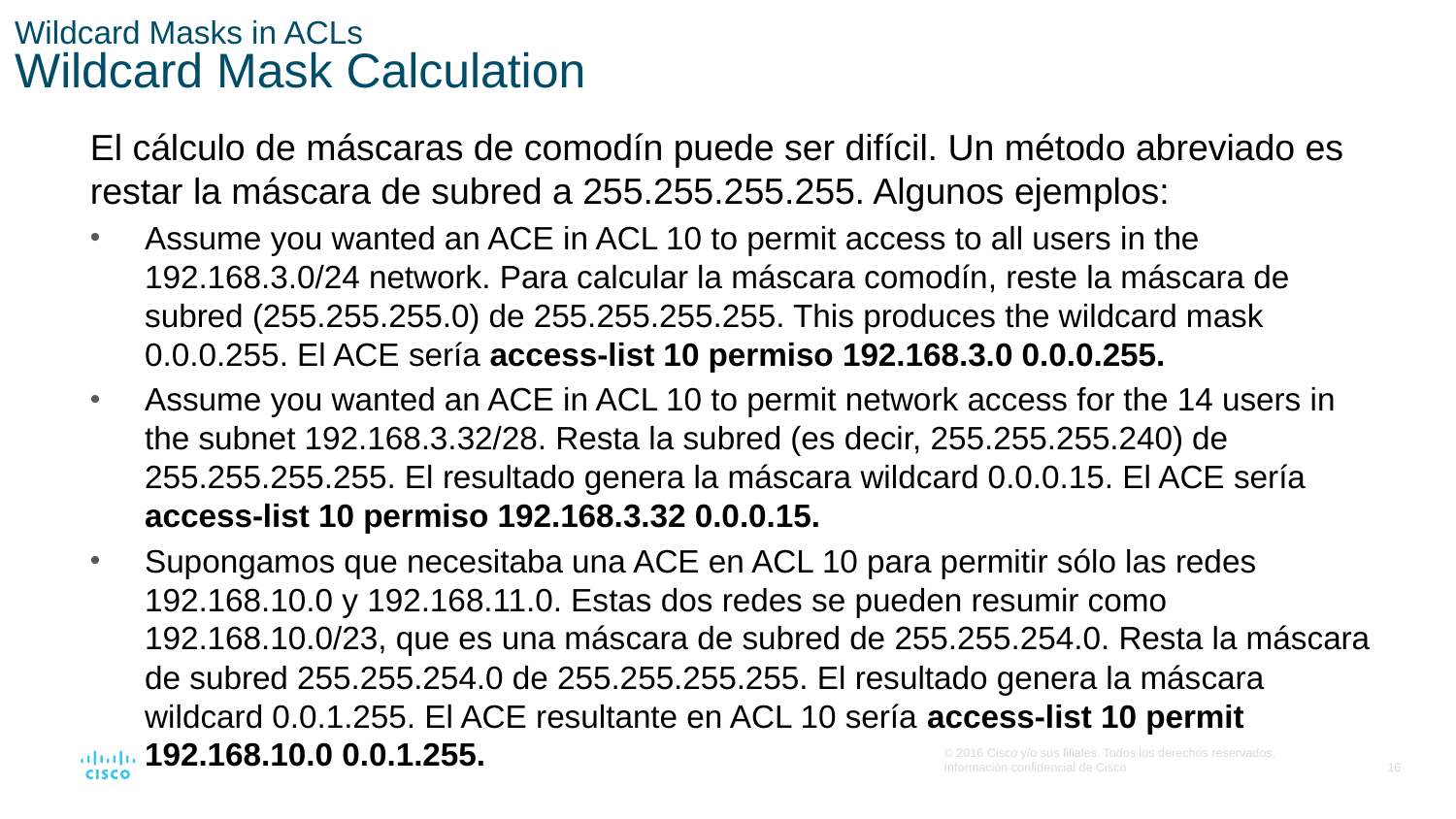

# Wildcard Masks in ACLs Wildcard Mask Calculation
El cálculo de máscaras de comodín puede ser difícil. Un método abreviado es restar la máscara de subred a 255.255.255.255. Algunos ejemplos:
Assume you wanted an ACE in ACL 10 to permit access to all users in the 192.168.3.0/24 network. Para calcular la máscara comodín, reste la máscara de subred (255.255.255.0) de 255.255.255.255. This produces the wildcard mask 0.0.0.255. El ACE sería access-list 10 permiso 192.168.3.0 0.0.0.255.
Assume you wanted an ACE in ACL 10 to permit network access for the 14 users in the subnet 192.168.3.32/28. Resta la subred (es decir, 255.255.255.240) de 255.255.255.255. El resultado genera la máscara wildcard 0.0.0.15. El ACE sería access-list 10 permiso 192.168.3.32 0.0.0.15.
Supongamos que necesitaba una ACE en ACL 10 para permitir sólo las redes 192.168.10.0 y 192.168.11.0. Estas dos redes se pueden resumir como 192.168.10.0/23, que es una máscara de subred de 255.255.254.0. Resta la máscara de subred 255.255.254.0 de 255.255.255.255. El resultado genera la máscara wildcard 0.0.1.255. El ACE resultante en ACL 10 sería access-list 10 permit 192.168.10.0 0.0.1.255.